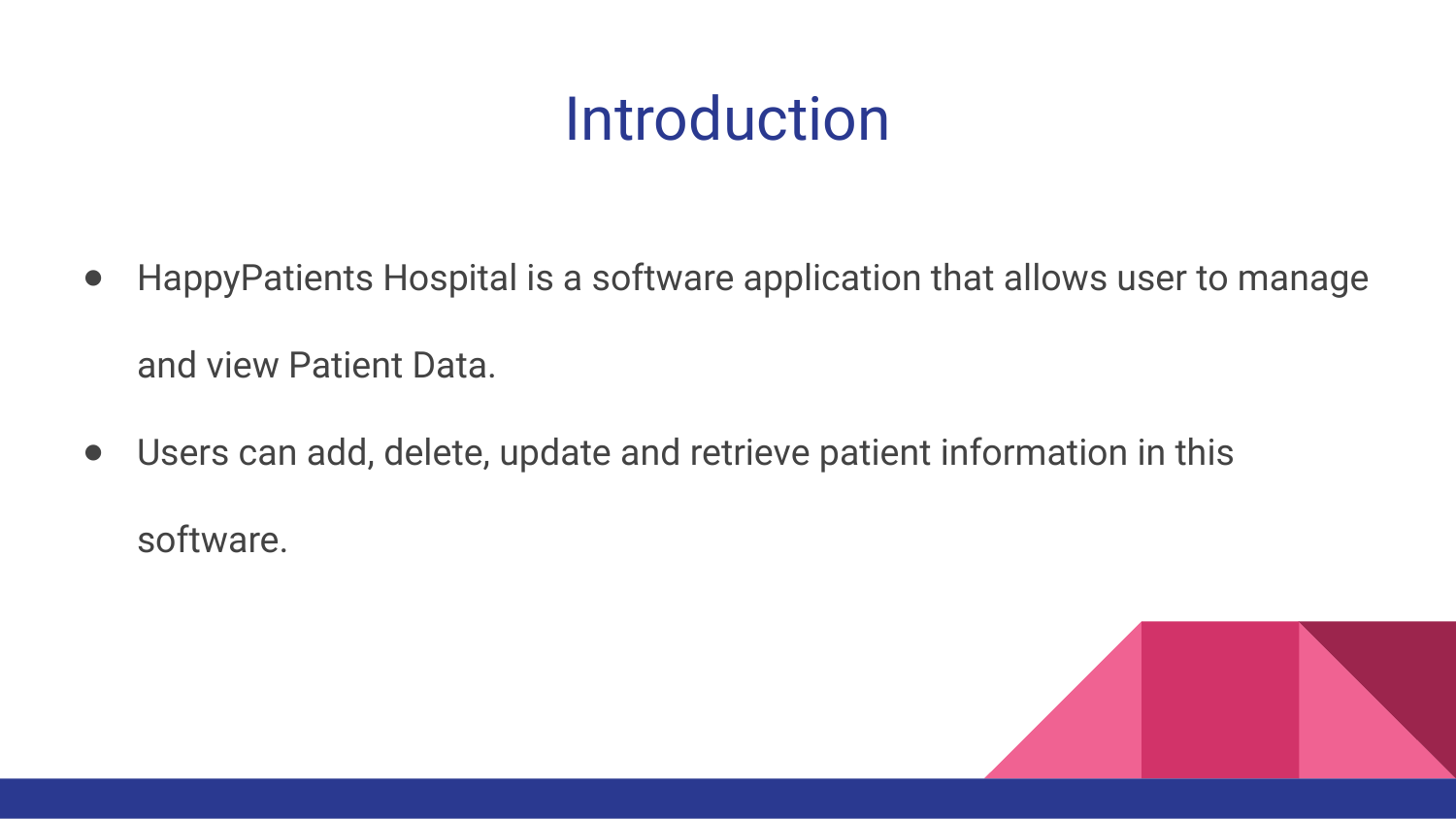

# Introduction
HappyPatients Hospital is a software application that allows user to manage and view Patient Data.
Users can add, delete, update and retrieve patient information in this software.